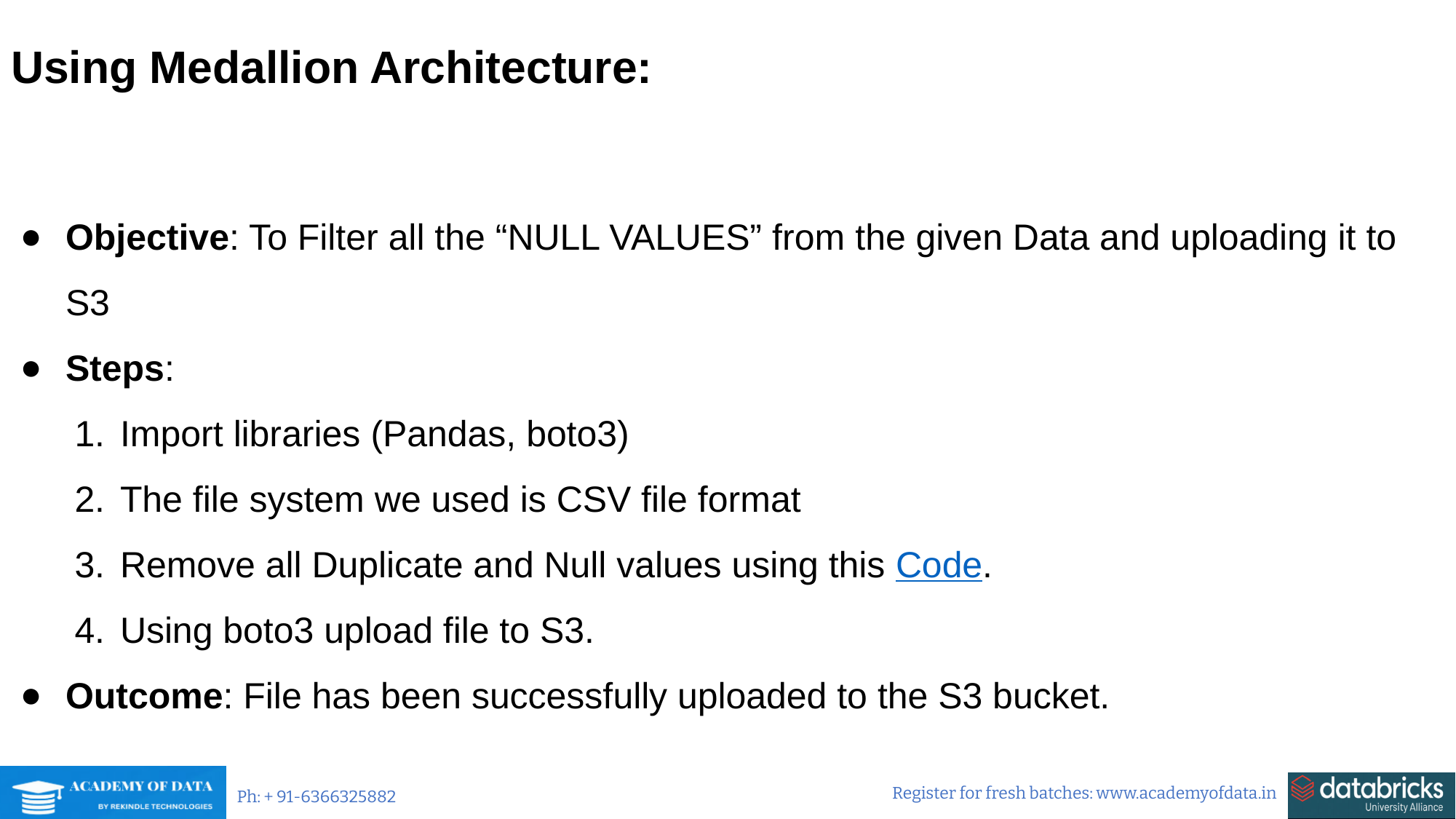

Using Medallion Architecture:

Objective: To Filter all the “NULL VALUES” from the given Data and uploading it to S3
Steps:
Import libraries (Pandas, boto3)
The file system we used is CSV file format
Remove all Duplicate and Null values using this Code.
Using boto3 upload file to S3.
Outcome: File has been successfully uploaded to the S3 bucket.